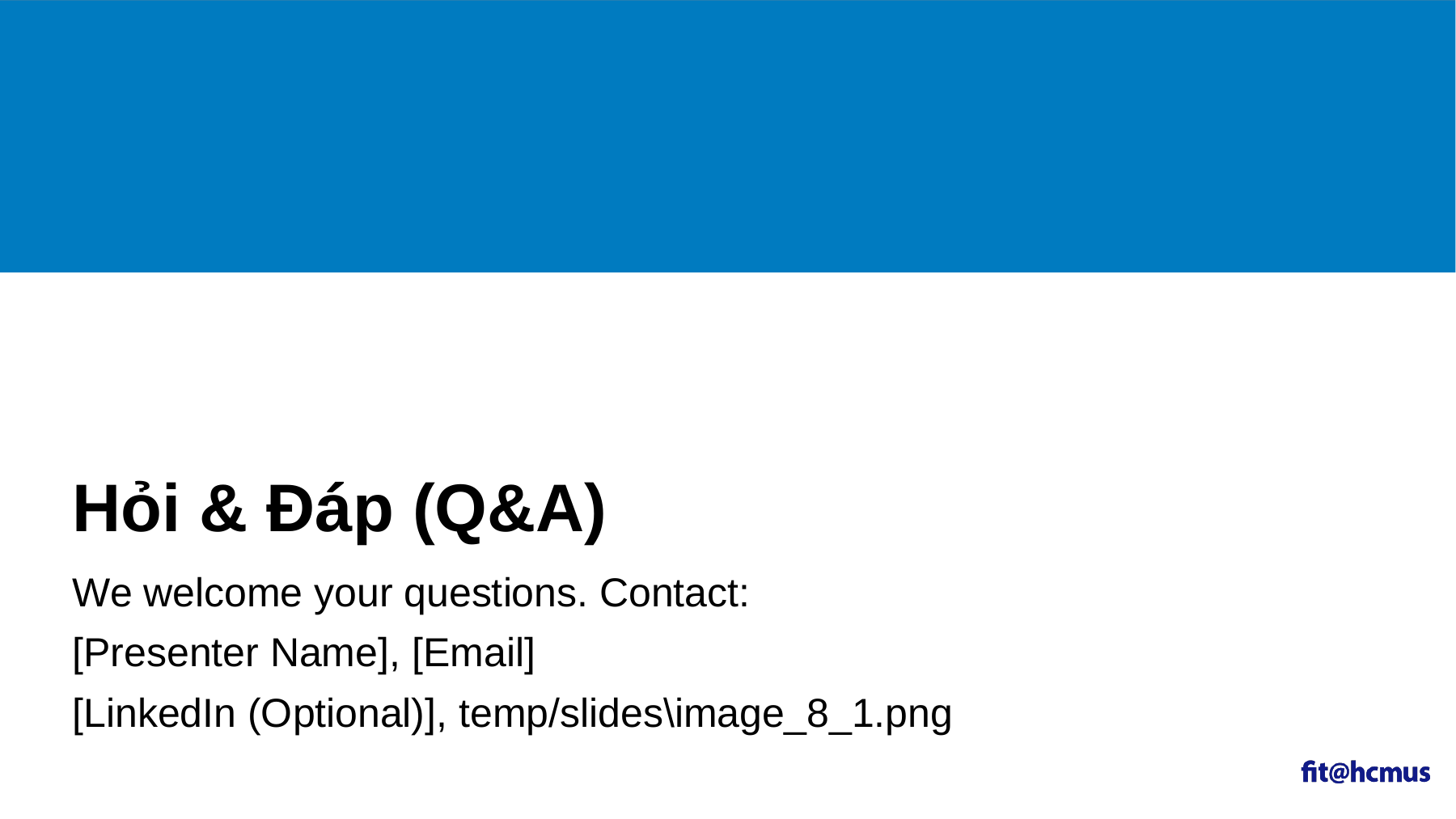

# Hỏi & Đáp (Q&A)
We welcome your questions. Contact:
[Presenter Name], [Email]
[LinkedIn (Optional)], temp/slides\image_8_1.png